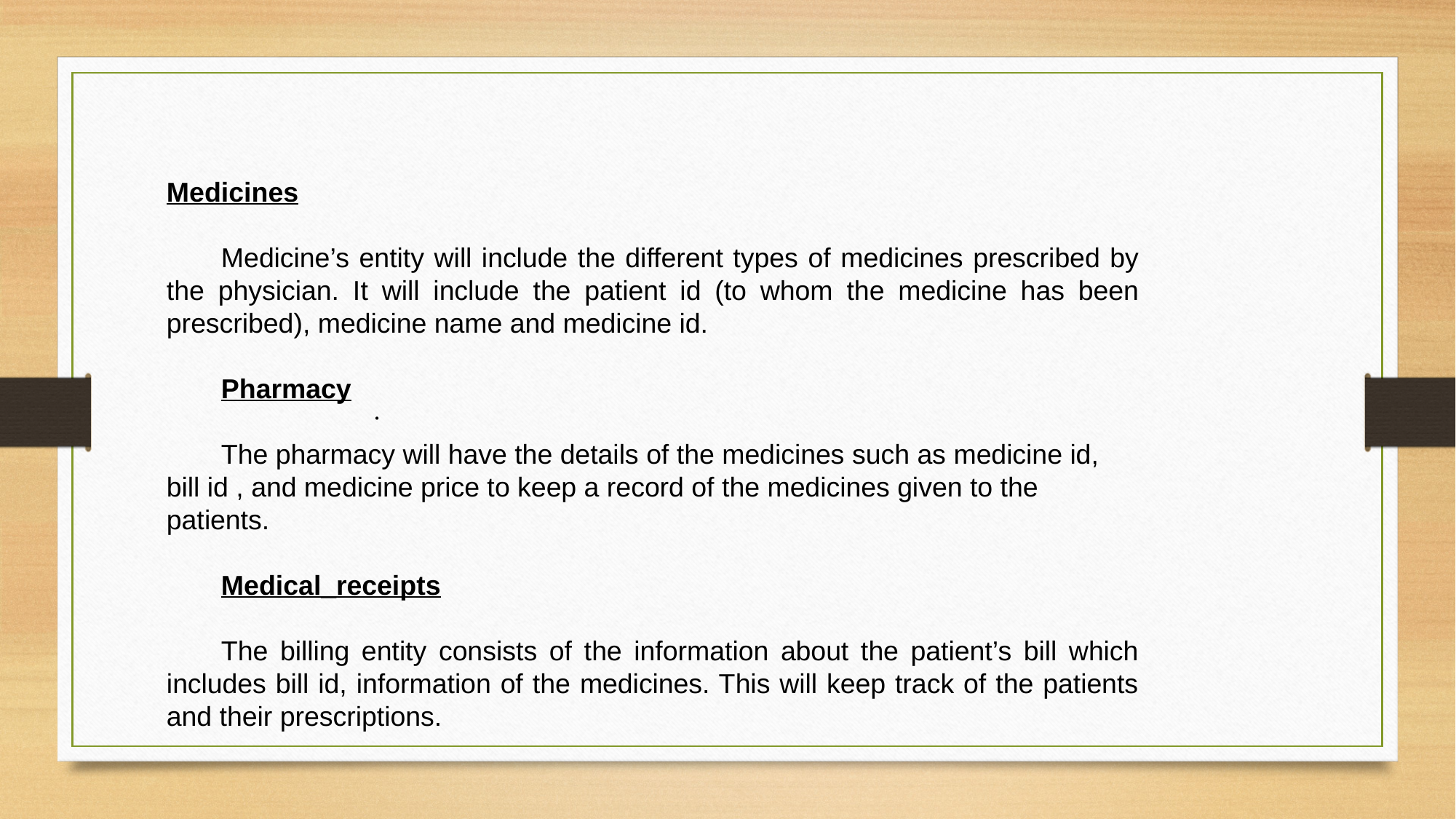

Medicines

Medicine’s entity will include the different types of medicines prescribed by the physician. It will include the patient id (to whom the medicine has been prescribed), medicine name and medicine id.

Pharmacy

The pharmacy will have the details of the medicines such as medicine id, bill id , and medicine price to keep a record of the medicines given to the patients.

Medical_receipts

The billing entity consists of the information about the patient’s bill which includes bill id, information of the medicines. This will keep track of the patients and their prescriptions.
.